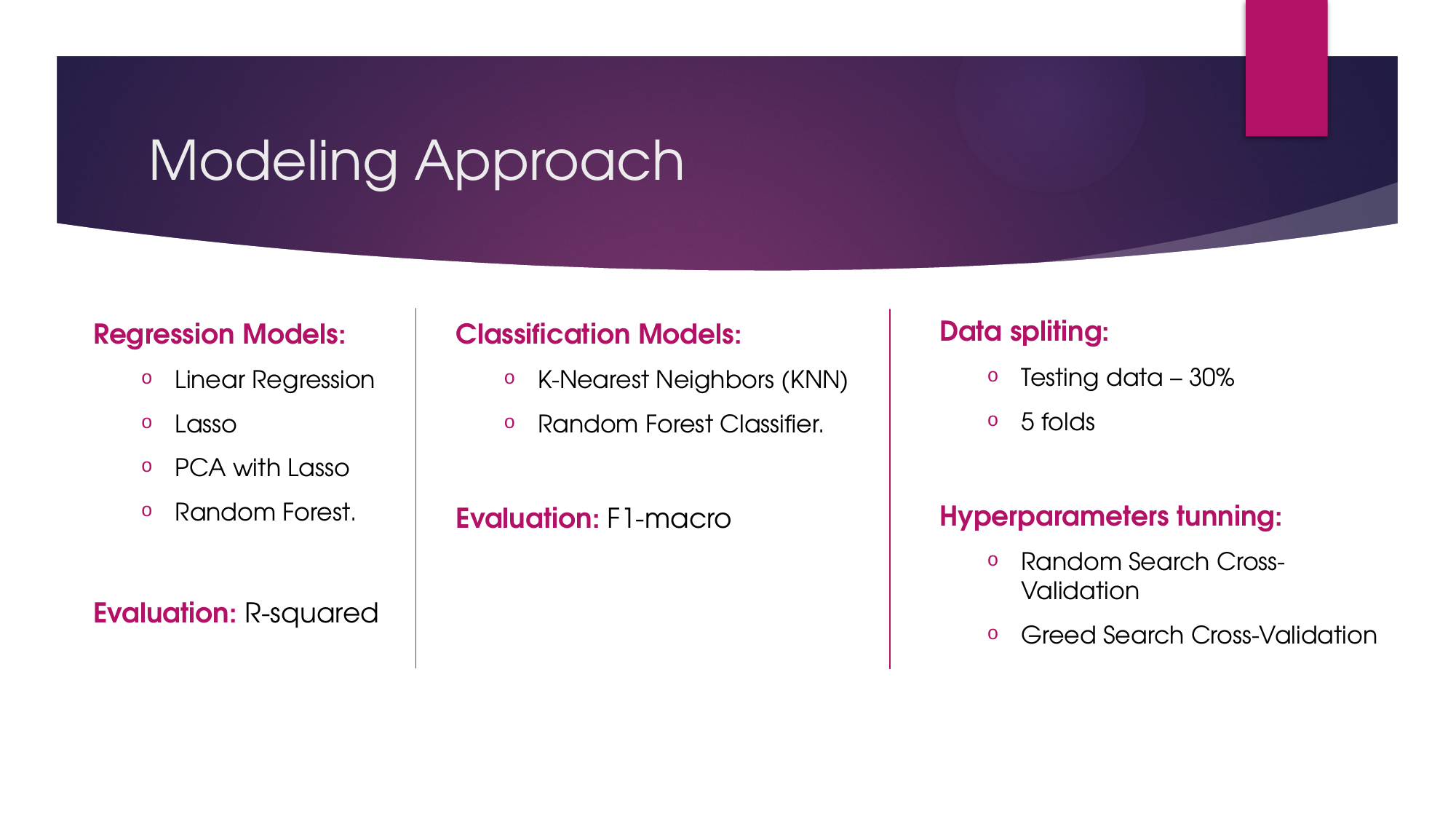

# Modeling Approach
Data spliting:
Testing data – 30%
5 folds

Hyperparameters tunning:
Random Search Cross-Validation
Greed Search Cross-Validation
Regression Models:
Linear Regression
Lasso
PCA with Lasso
Random Forest.

Evaluation: R-squared
Classification Models:
K-Nearest Neighbors (KNN)
Random Forest Classifier.

Evaluation: F1-macro